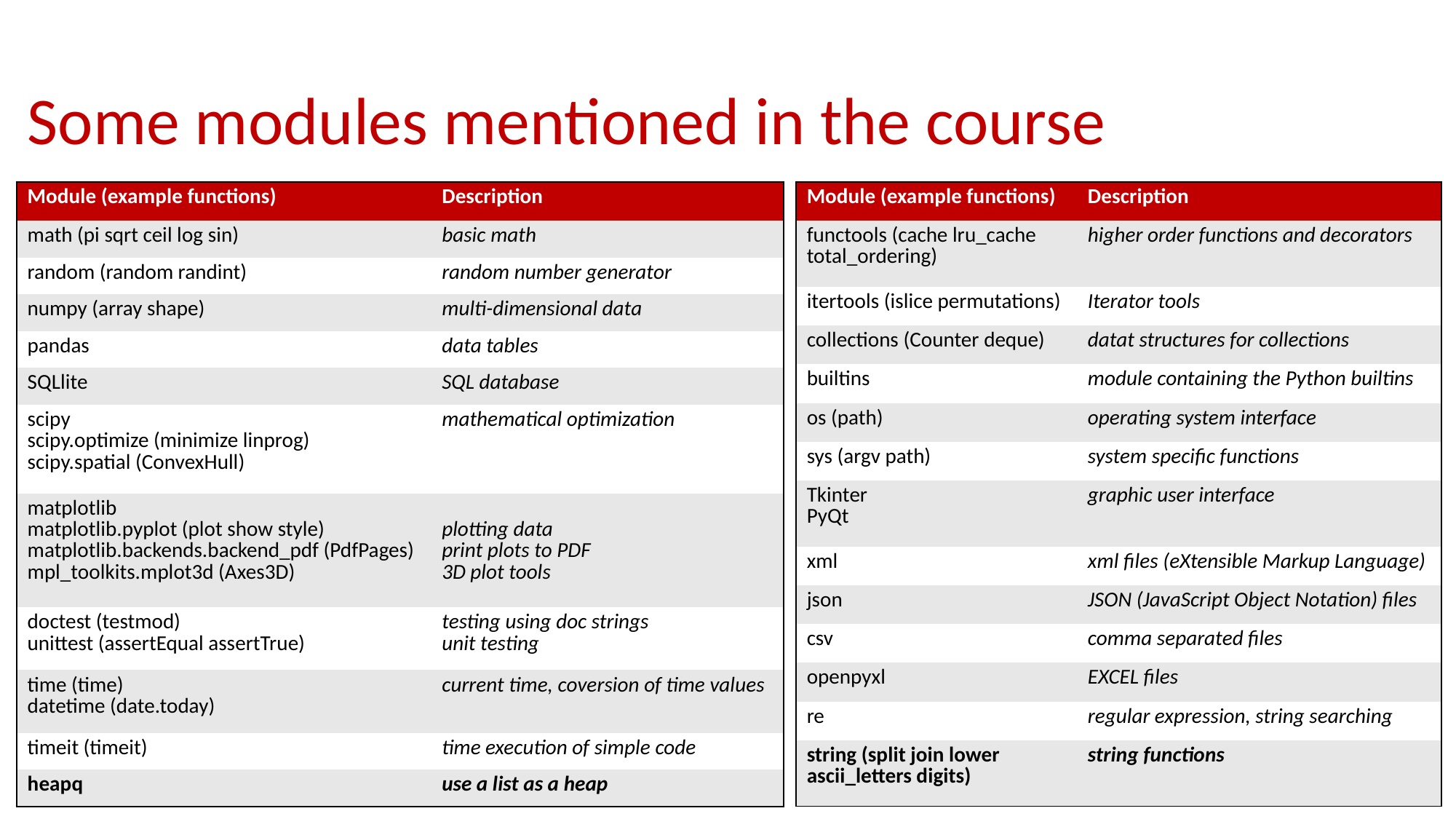

# Some modules mentioned in the course
| Module (example functions) | Description |
| --- | --- |
| math (pi sqrt ceil log sin) | basic math |
| random (random randint) | random number generator |
| numpy (array shape) | multi-dimensional data |
| pandas | data tables |
| SQLlite | SQL database |
| scipy scipy.optimize (minimize linprog) scipy.spatial (ConvexHull) | mathematical optimization |
| matplotlib matplotlib.pyplot (plot show style) matplotlib.backends.backend\_pdf (PdfPages) mpl\_toolkits.mplot3d (Axes3D) | plotting data print plots to PDF 3D plot tools |
| doctest (testmod) unittest (assertEqual assertTrue) | testing using doc strings unit testing |
| time (time) datetime (date.today) | current time, coversion of time values |
| timeit (timeit) | time execution of simple code |
| heapq | use a list as a heap |
| Module (example functions) | Description |
| --- | --- |
| functools (cache lru\_cache total\_ordering) | higher order functions and decorators |
| itertools (islice permutations) | Iterator tools |
| collections (Counter deque) | datat structures for collections |
| builtins | module containing the Python builtins |
| os (path) | operating system interface |
| sys (argv path) | system specific functions |
| Tkinter PyQt | graphic user interface |
| xml | xml files (eXtensible Markup Language) |
| json | JSON (JavaScript Object Notation) files |
| csv | comma separated files |
| openpyxl | EXCEL files |
| re | regular expression, string searching |
| string (split join lower ascii\_letters digits) | string functions |